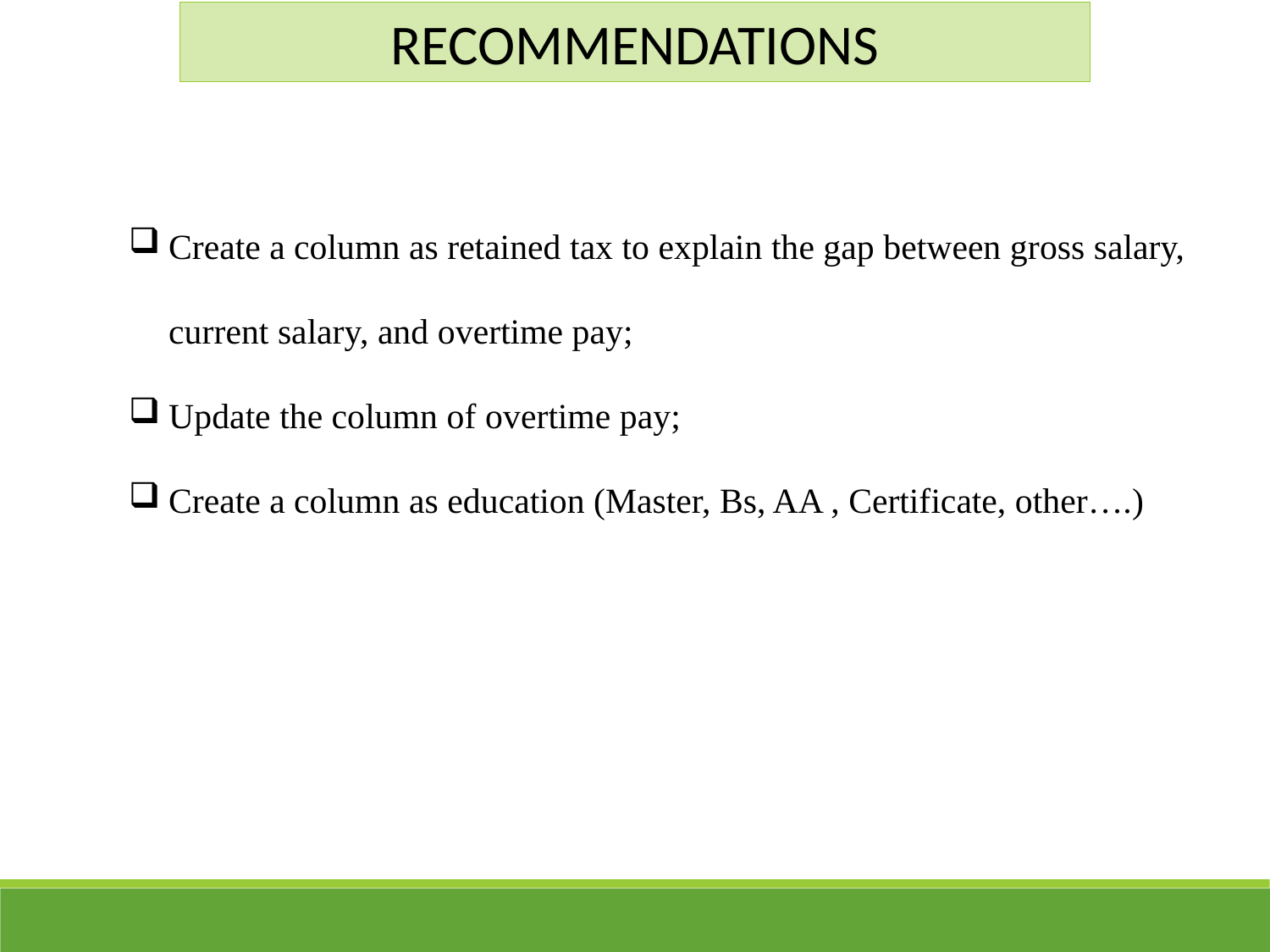

RECOMMENDATIONS
Create a column as retained tax to explain the gap between gross salary, current salary, and overtime pay;
Update the column of overtime pay;
Create a column as education (Master, Bs, AA , Certificate, other….)